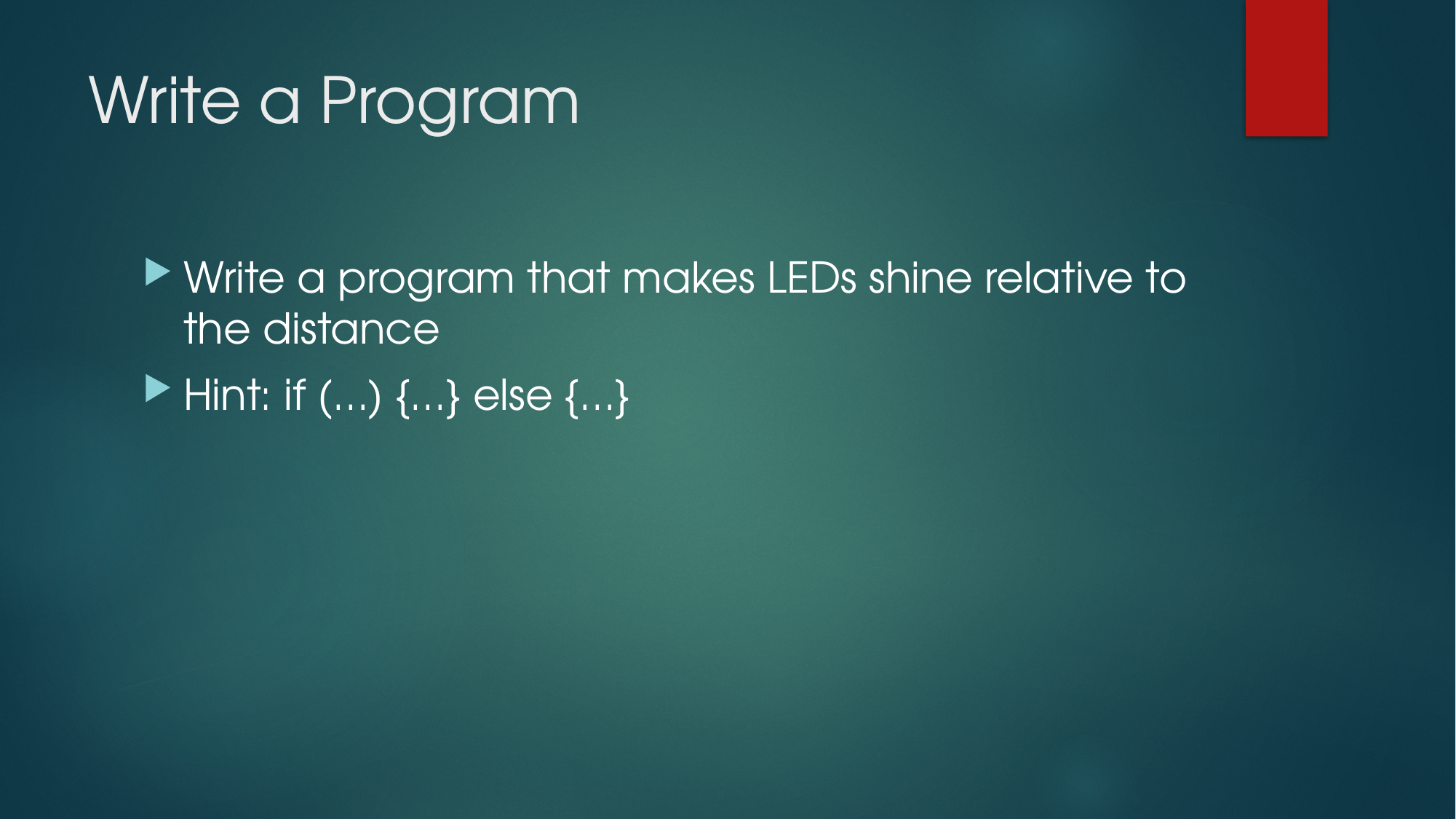

# Write a Program
Write a program that makes LEDs shine relative to the distance
Hint: if (…) {…} else {…}